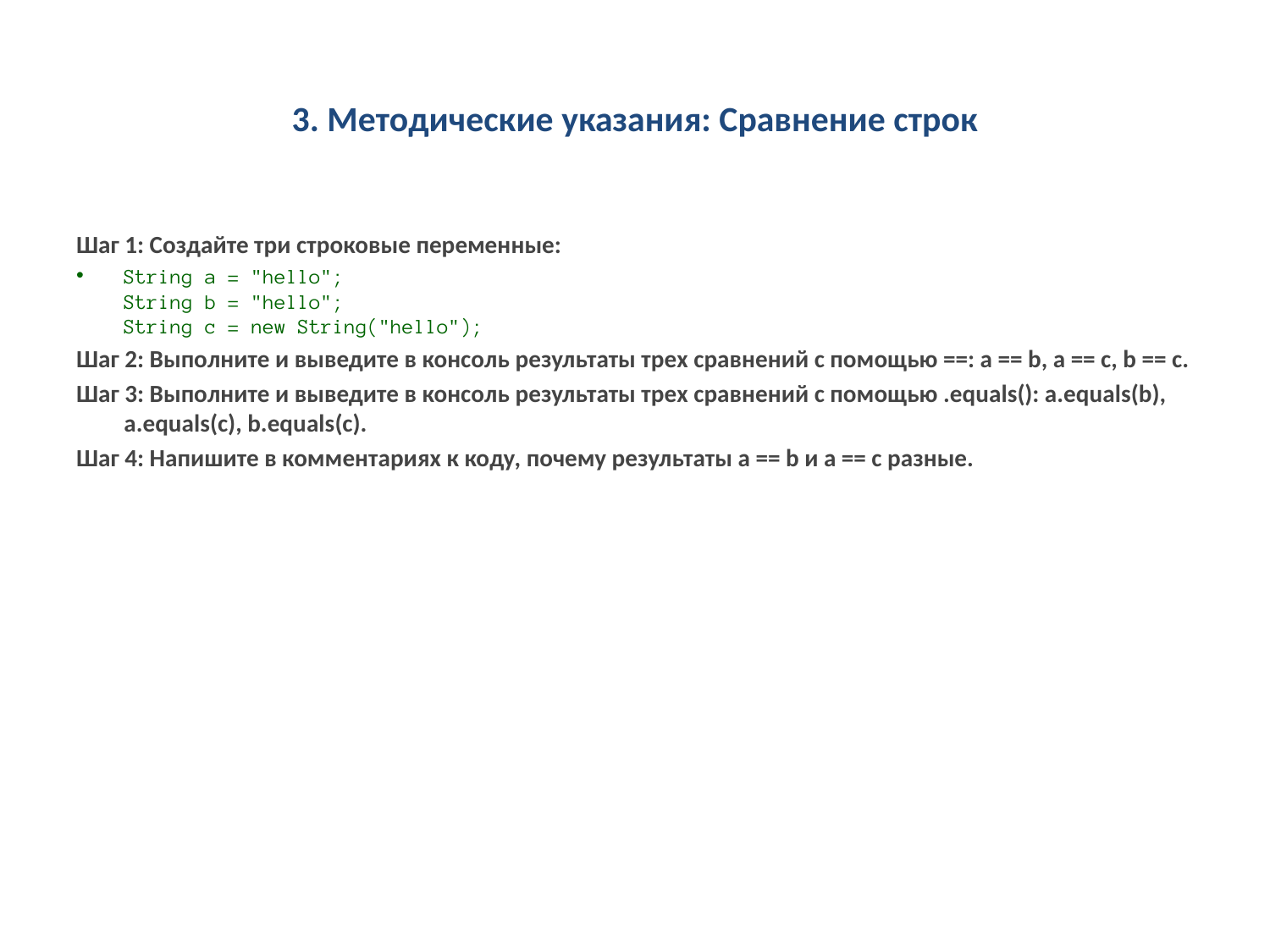

# 3. Методические указания: Сравнение строк
Шаг 1: Создайте три строковые переменные:
String a = "hello";
String b = "hello";
String c = new String("hello");
Шаг 2: Выполните и выведите в консоль результаты трех сравнений с помощью ==: a == b, a == c, b == c.
Шаг 3: Выполните и выведите в консоль результаты трех сравнений с помощью .equals(): a.equals(b), a.equals(c), b.equals(c).
Шаг 4: Напишите в комментариях к коду, почему результаты a == b и a == c разные.